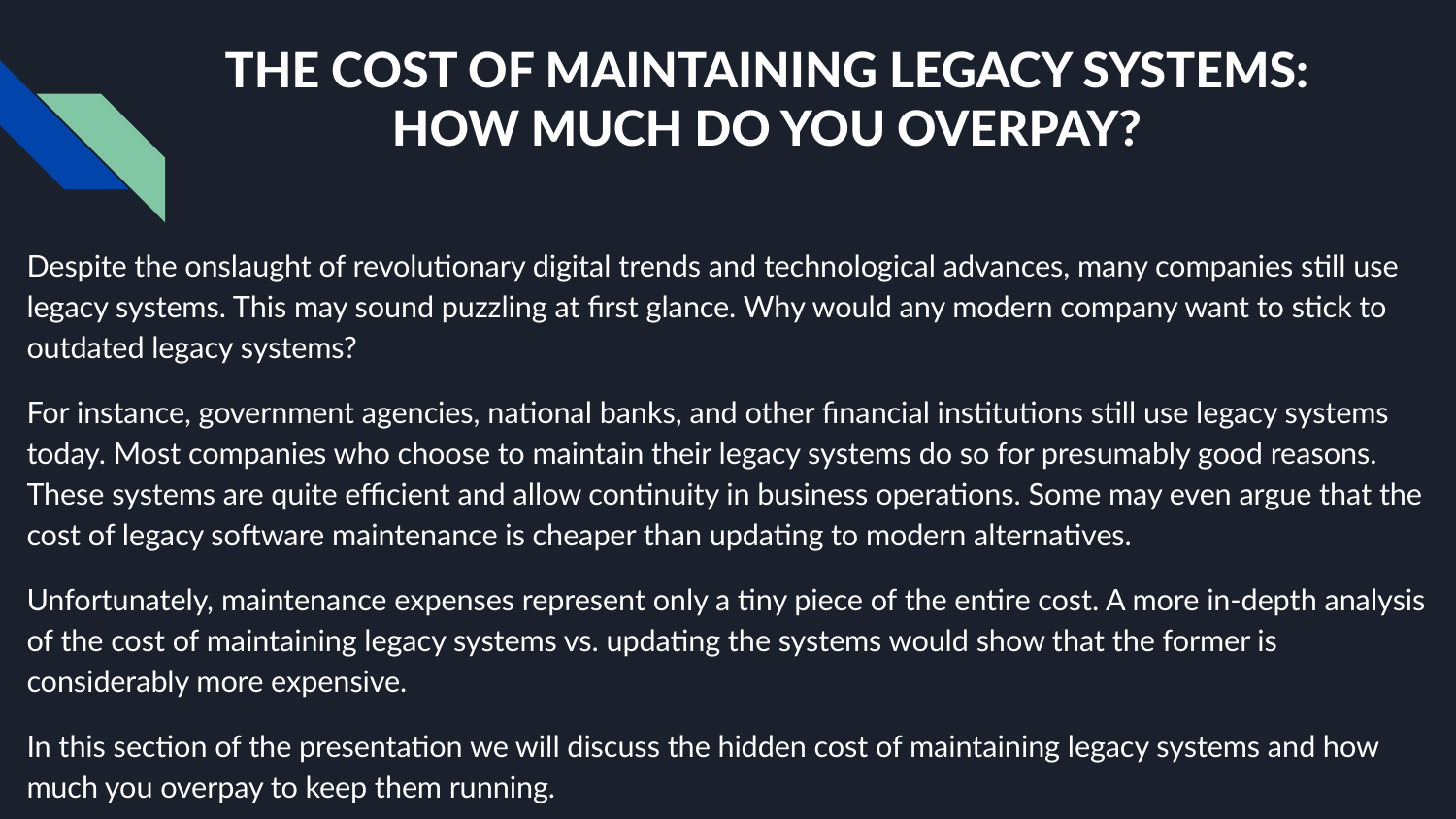

# THE COST OF MAINTAINING LEGACY SYSTEMS: HOW MUCH DO YOU OVERPAY?
Despite the onslaught of revolutionary digital trends and technological advances, many companies still use legacy systems. This may sound puzzling at first glance. Why would any modern company want to stick to outdated legacy systems?
For instance, government agencies, national banks, and other financial institutions still use legacy systems today. Most companies who choose to maintain their legacy systems do so for presumably good reasons. These systems are quite efficient and allow continuity in business operations. Some may even argue that the cost of legacy software maintenance is cheaper than updating to modern alternatives.
Unfortunately, maintenance expenses represent only a tiny piece of the entire cost. A more in-depth analysis of the cost of maintaining legacy systems vs. updating the systems would show that the former is considerably more expensive.
In this section of the presentation we will discuss the hidden cost of maintaining legacy systems and how much you overpay to keep them running.